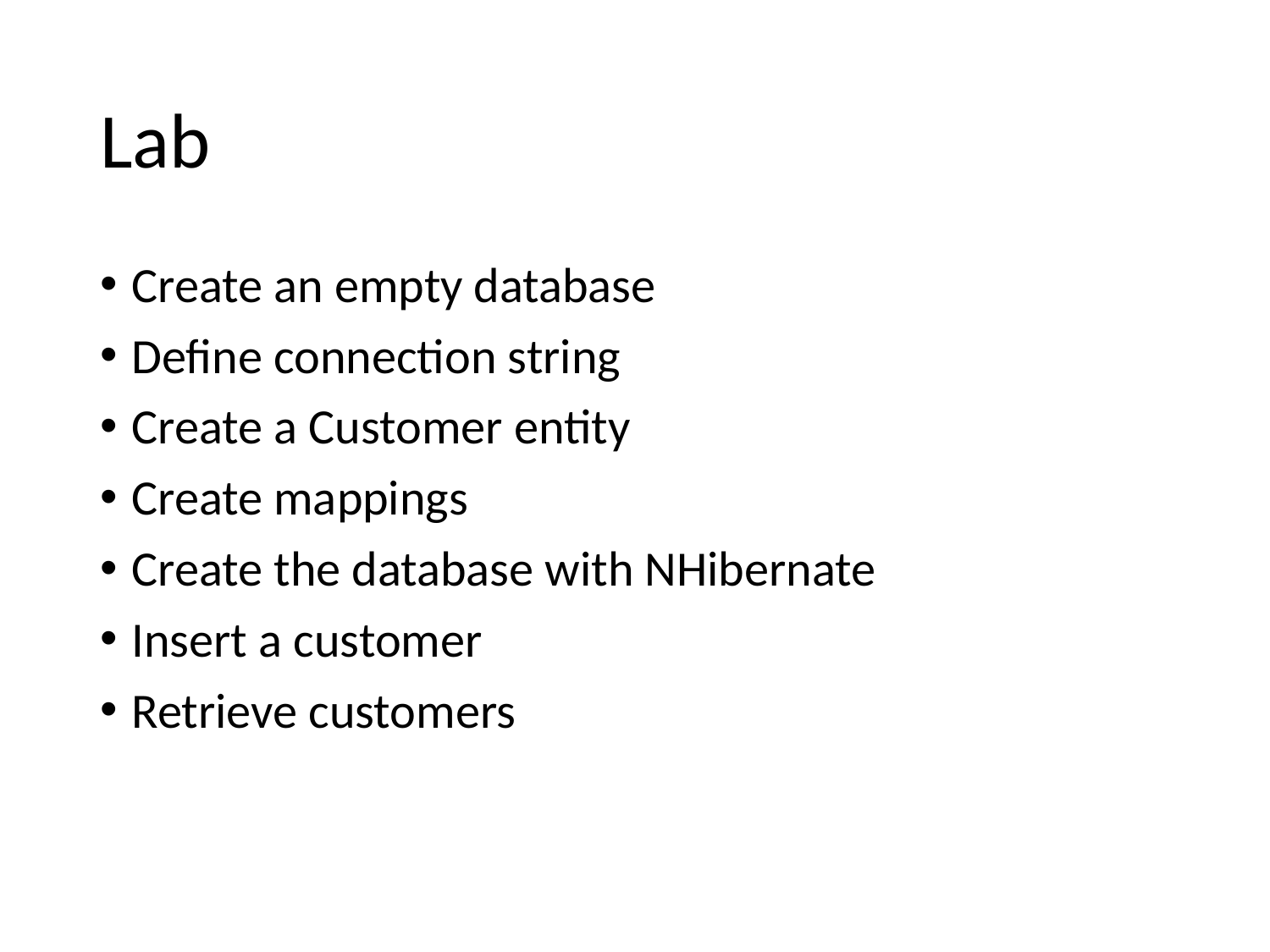

# Lab
Create an empty database
Define connection string
Create a Customer entity
Create mappings
Create the database with NHibernate
Insert a customer
Retrieve customers